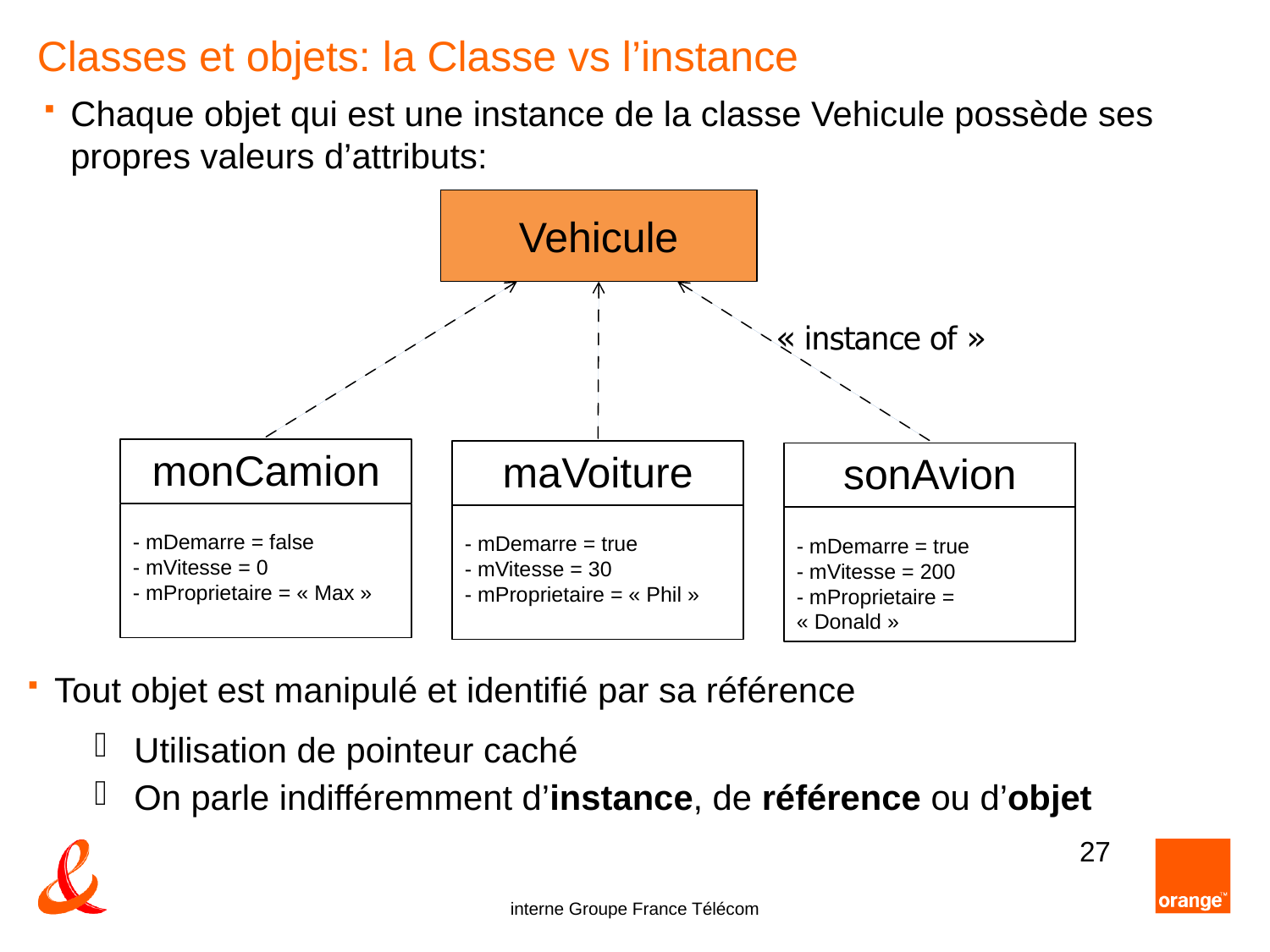

Classes et objets: la Classe vs l’instance
Chaque objet qui est une instance de la classe Vehicule possède ses propres valeurs d’attributs:

Vehicule

« instance of »
monCamion
maVoiture

sonAvion

- mDemarre = false
- mVitesse = 0
- mProprietaire = « Max »

- mDemarre = true
- mVitesse = 30
- mProprietaire = « Phil »

- mDemarre = true
- mVitesse = 200
- mProprietaire = « Donald »

Tout objet est manipulé et identifié par sa référence
Utilisation de pointeur caché
On parle indifféremment d’instance, de référence ou d’objet

27